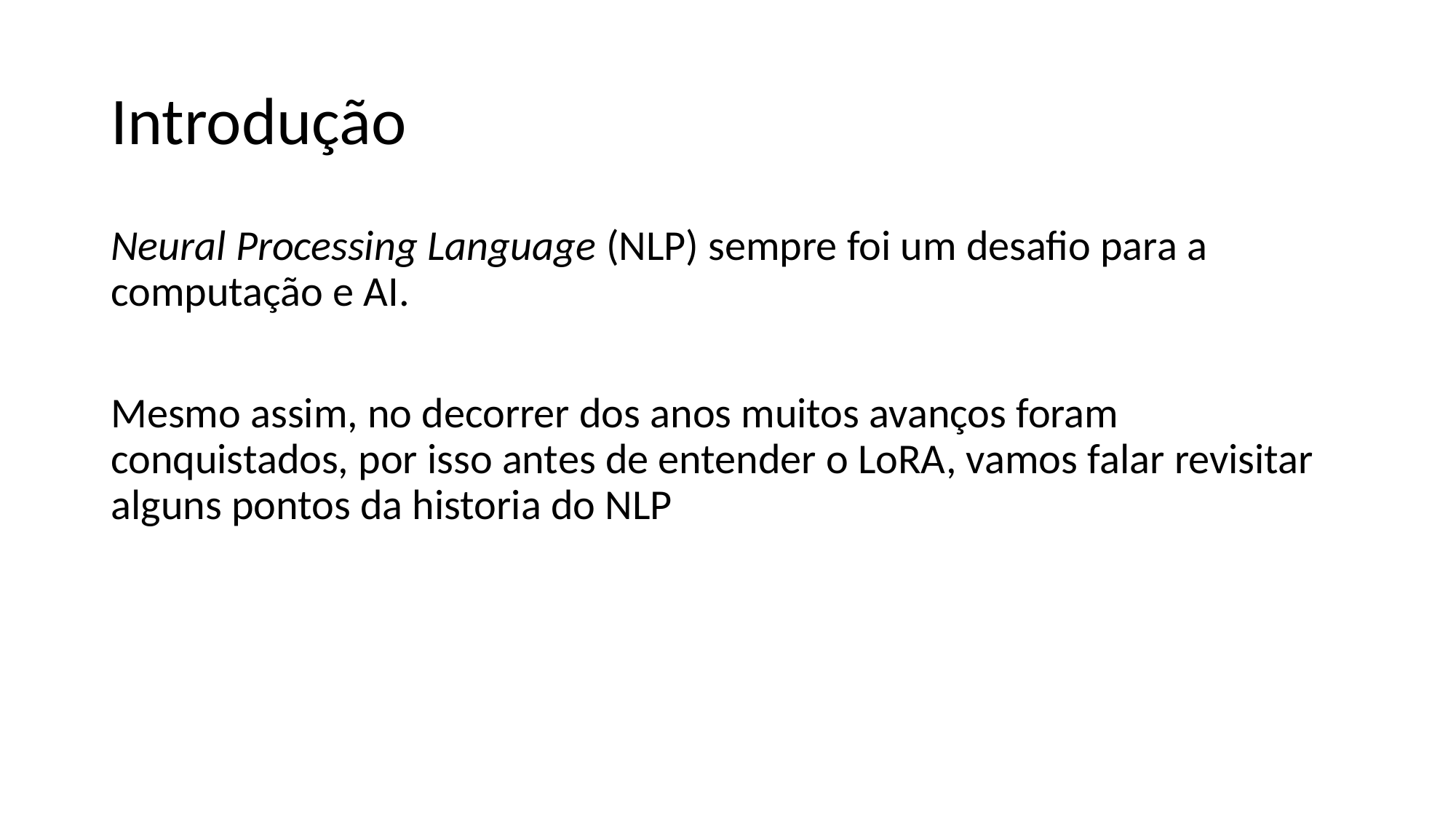

# Introdução
Neural Processing Language (NLP) sempre foi um desafio para a computação e AI.

Mesmo assim, no decorrer dos anos muitos avanços foram conquistados, por isso antes de entender o LoRA, vamos falar revisitar alguns pontos da historia do NLP